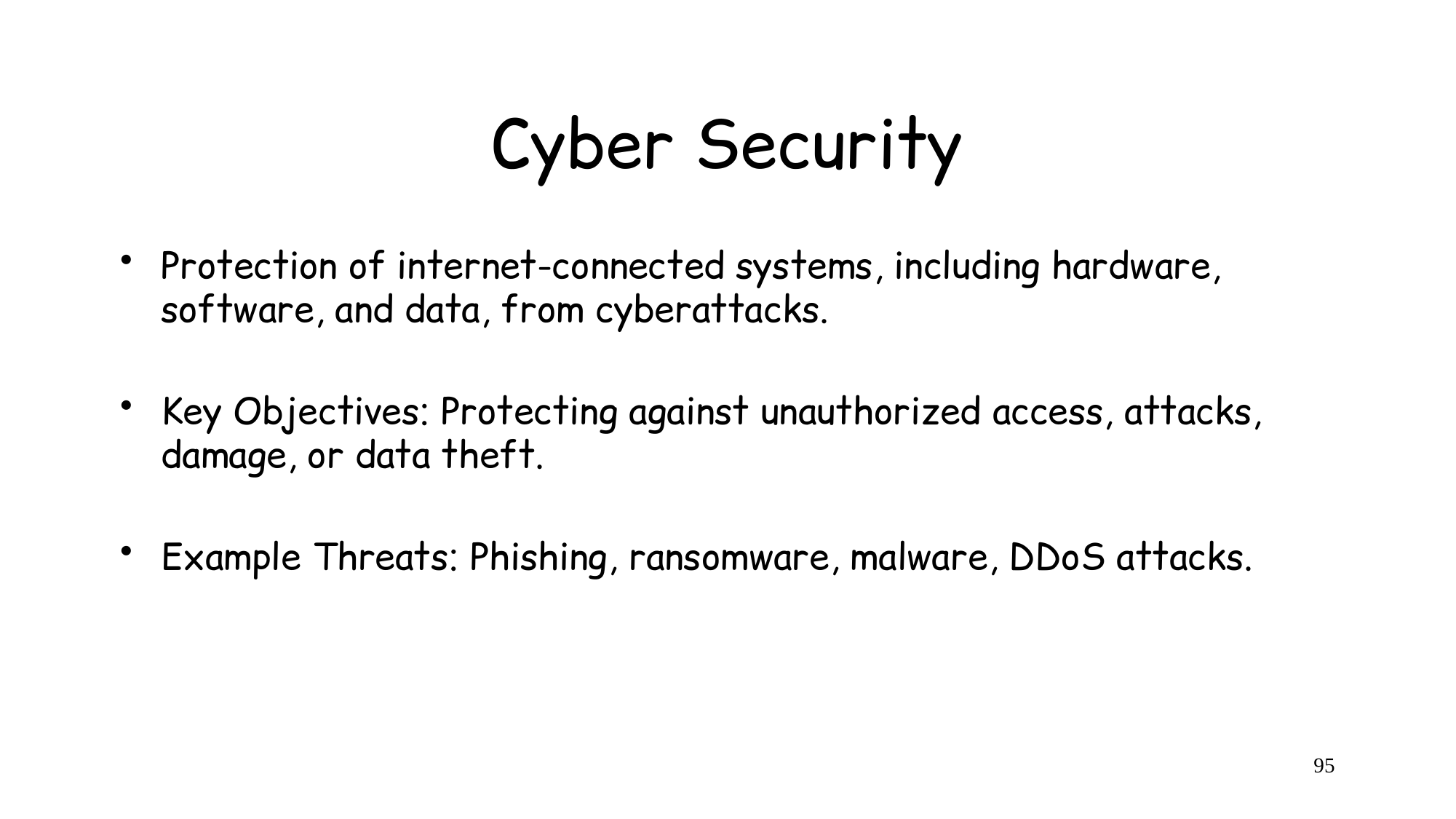

# Cyber Security
Protection of internet-connected systems, including hardware, software, and data, from cyberattacks.

Key Objectives: Protecting against unauthorized access, attacks, damage, or data theft.

Example Threats: Phishing, ransomware, malware, DDoS attacks.
95